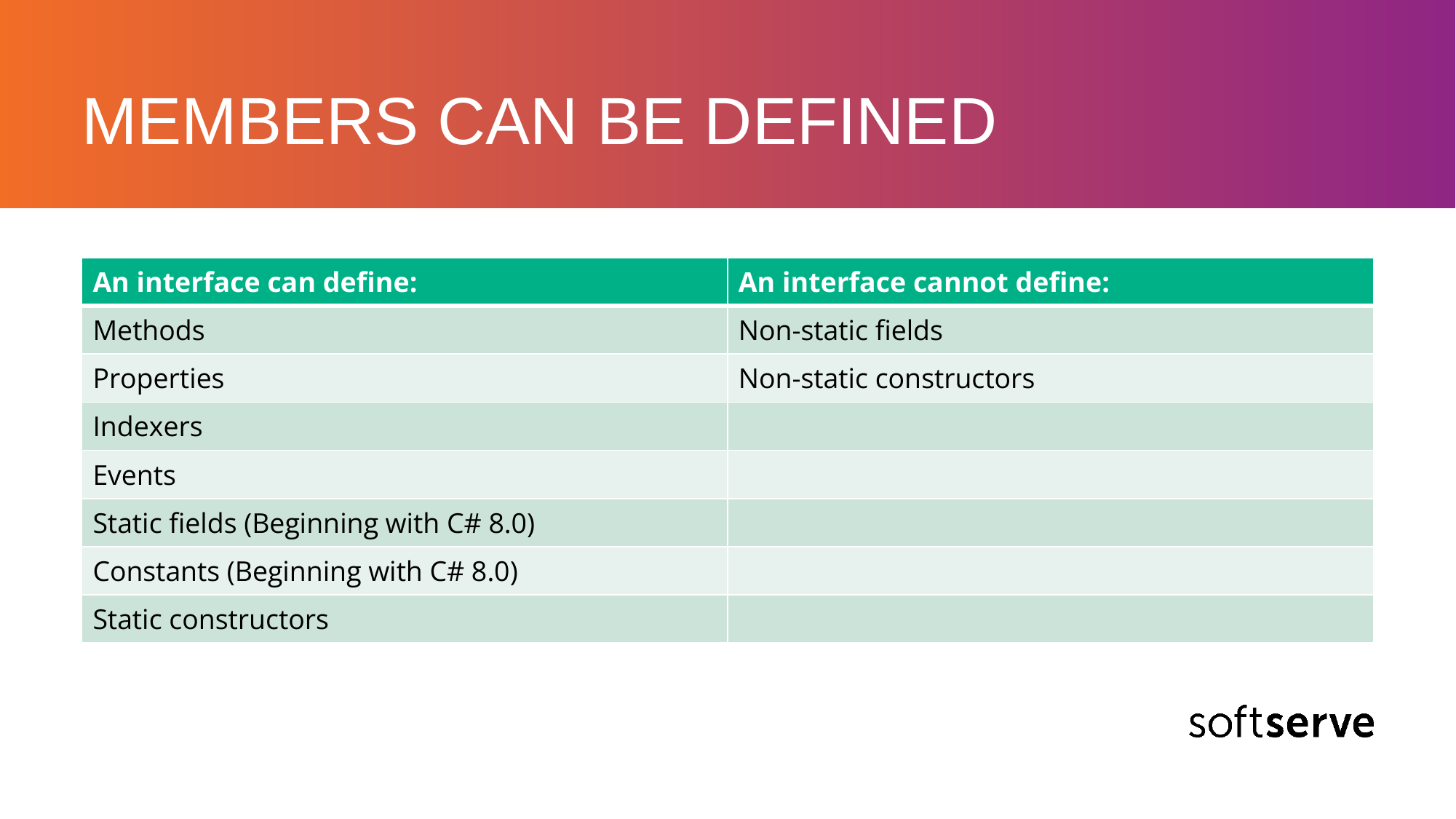

# MEMBERS CAN BE DEFINED

| An interface can define: | An interface cannot define: |
| --- | --- |
| Methods | Non-static fields |
| Properties | Non-static constructors |
| Indexers |  |
| Events |  |
| Static fields (Beginning with C# 8.0) |  |
| Constants (Beginning with C# 8.0) |  |
| Static constructors |  |